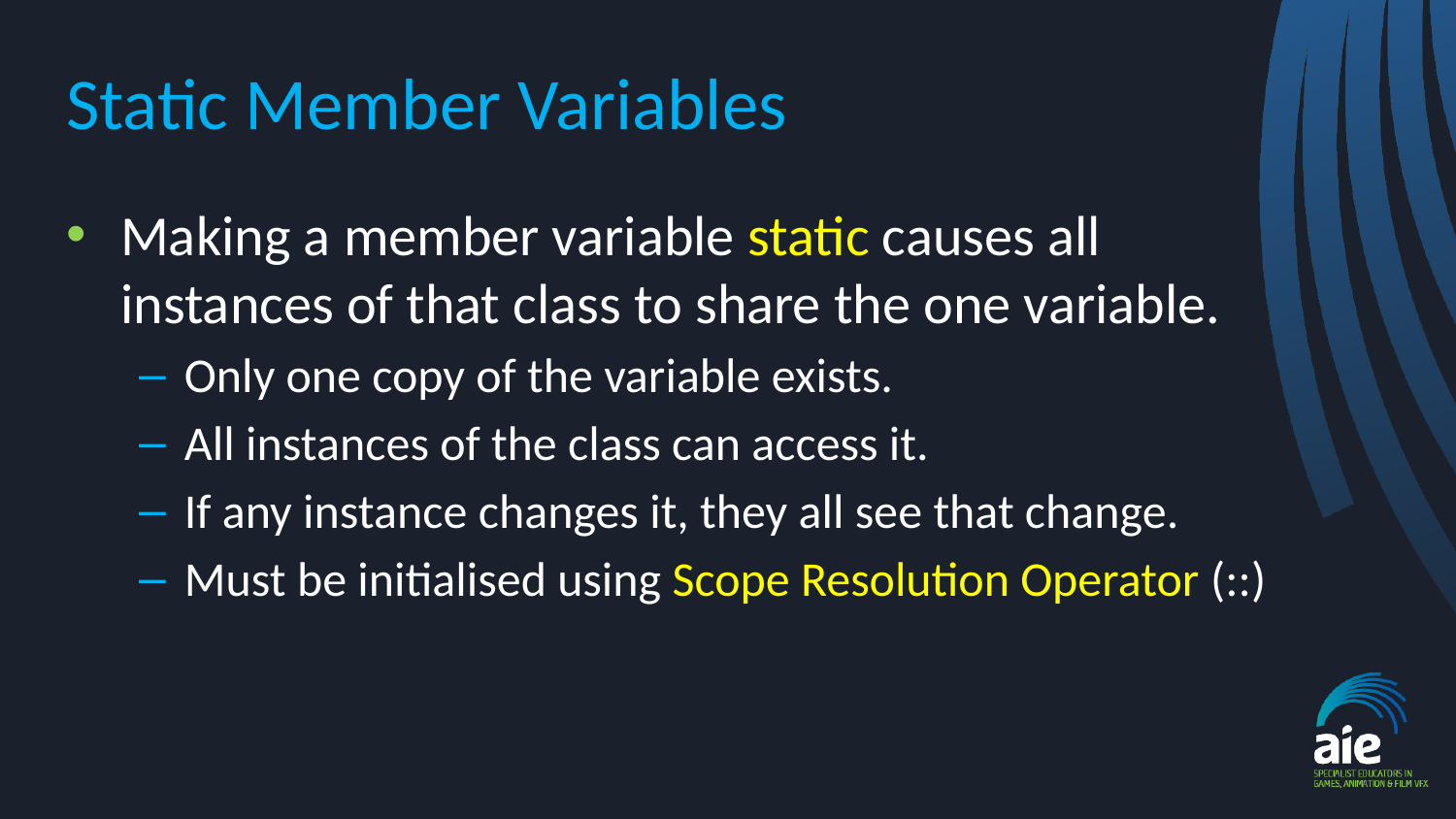

# Static Member Variables
Making a member variable static causes all instances of that class to share the one variable.
Only one copy of the variable exists.
All instances of the class can access it.
If any instance changes it, they all see that change.
Must be initialised using Scope Resolution Operator (::)